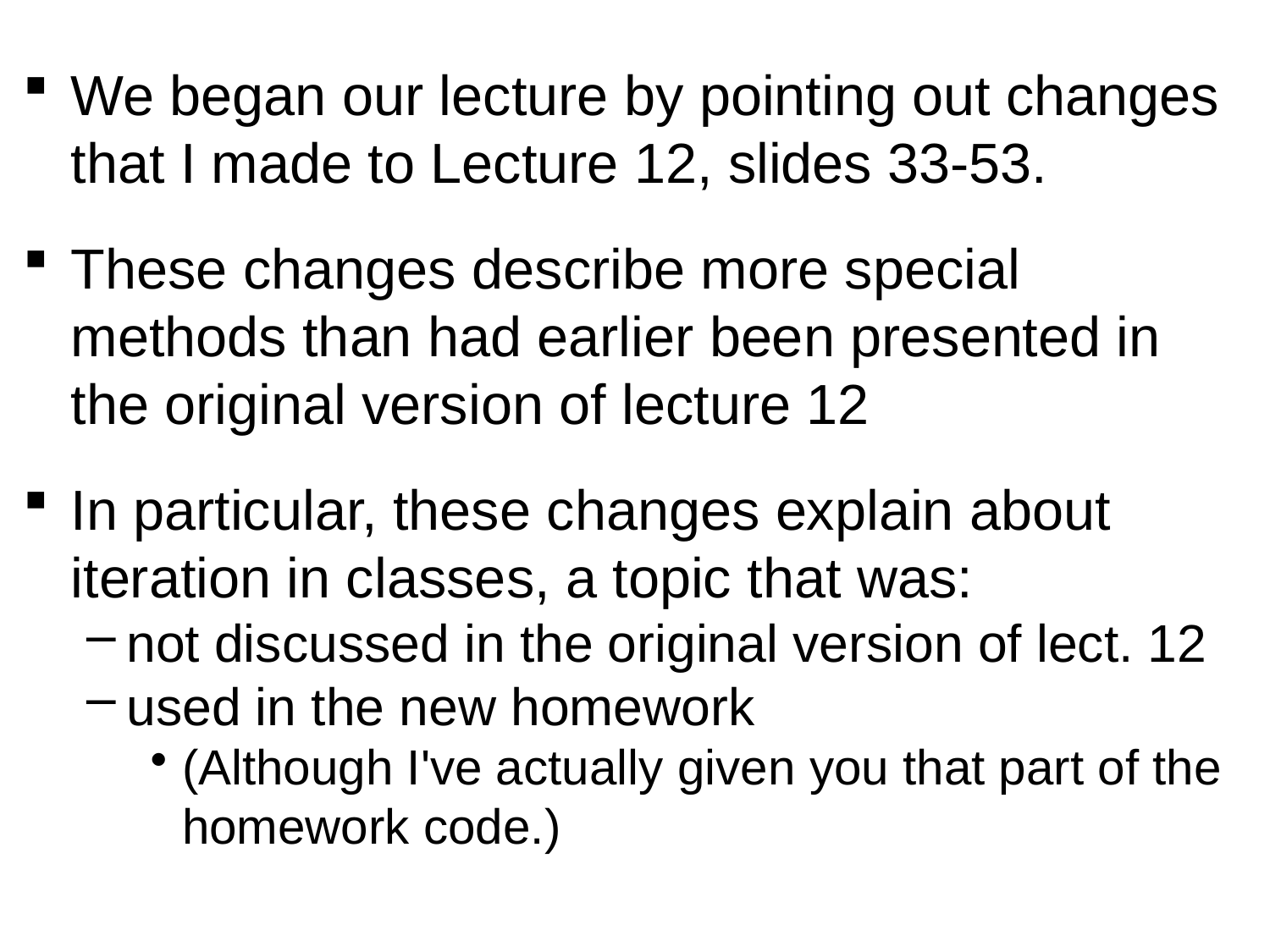

We began our lecture by pointing out changes that I made to Lecture 12, slides 33-53.

These changes describe more special methods than had earlier been presented in the original version of lecture 12

In particular, these changes explain about iteration in classes, a topic that was:
not discussed in the original version of lect. 12
used in the new homework
(Although I've actually given you that part of the homework code.)